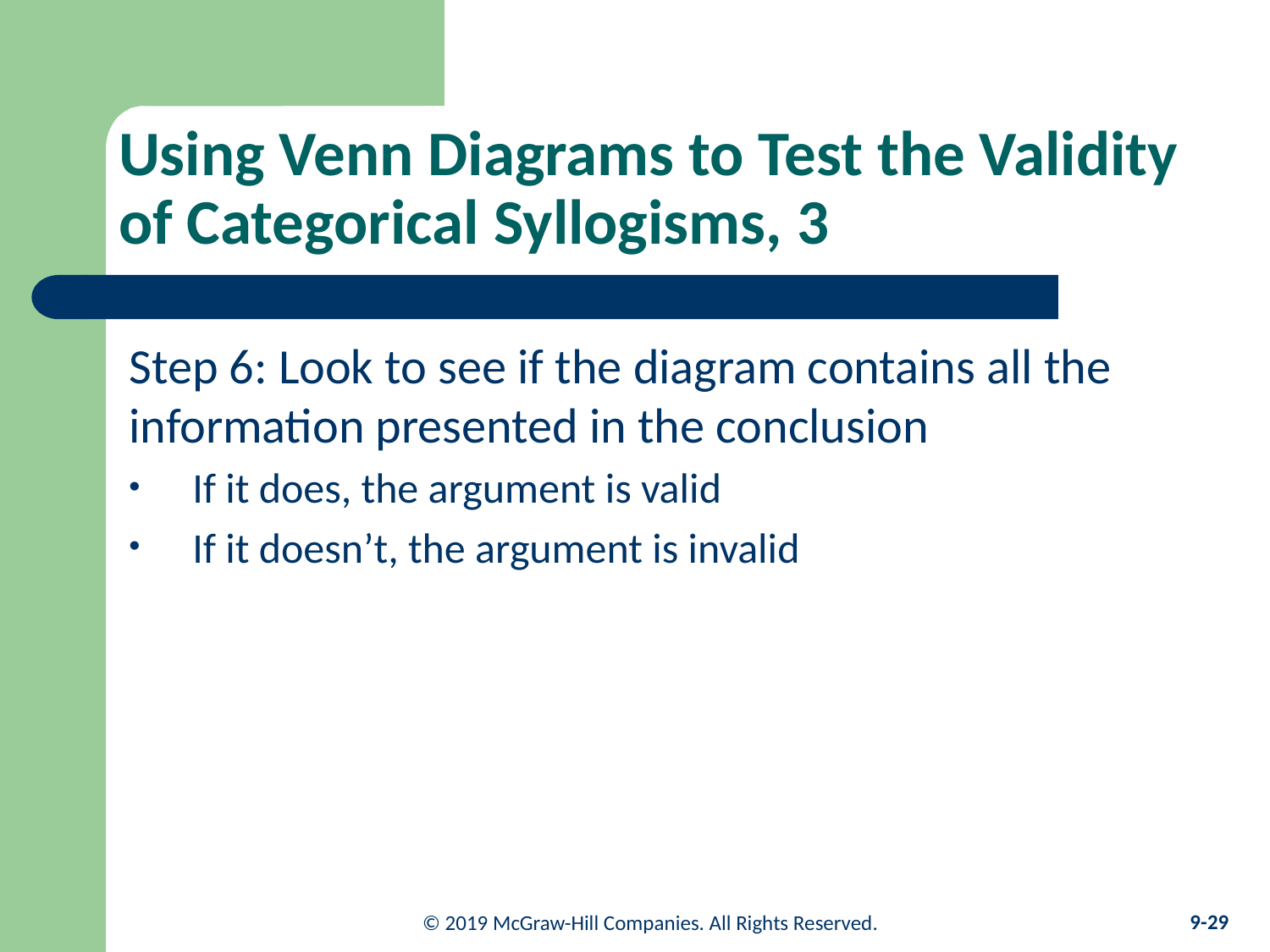

# Using Venn Diagrams to Test the Validity of Categorical Syllogisms, 3
Step 6: Look to see if the diagram contains all the information presented in the conclusion
If it does, the argument is valid
If it doesn’t, the argument is invalid